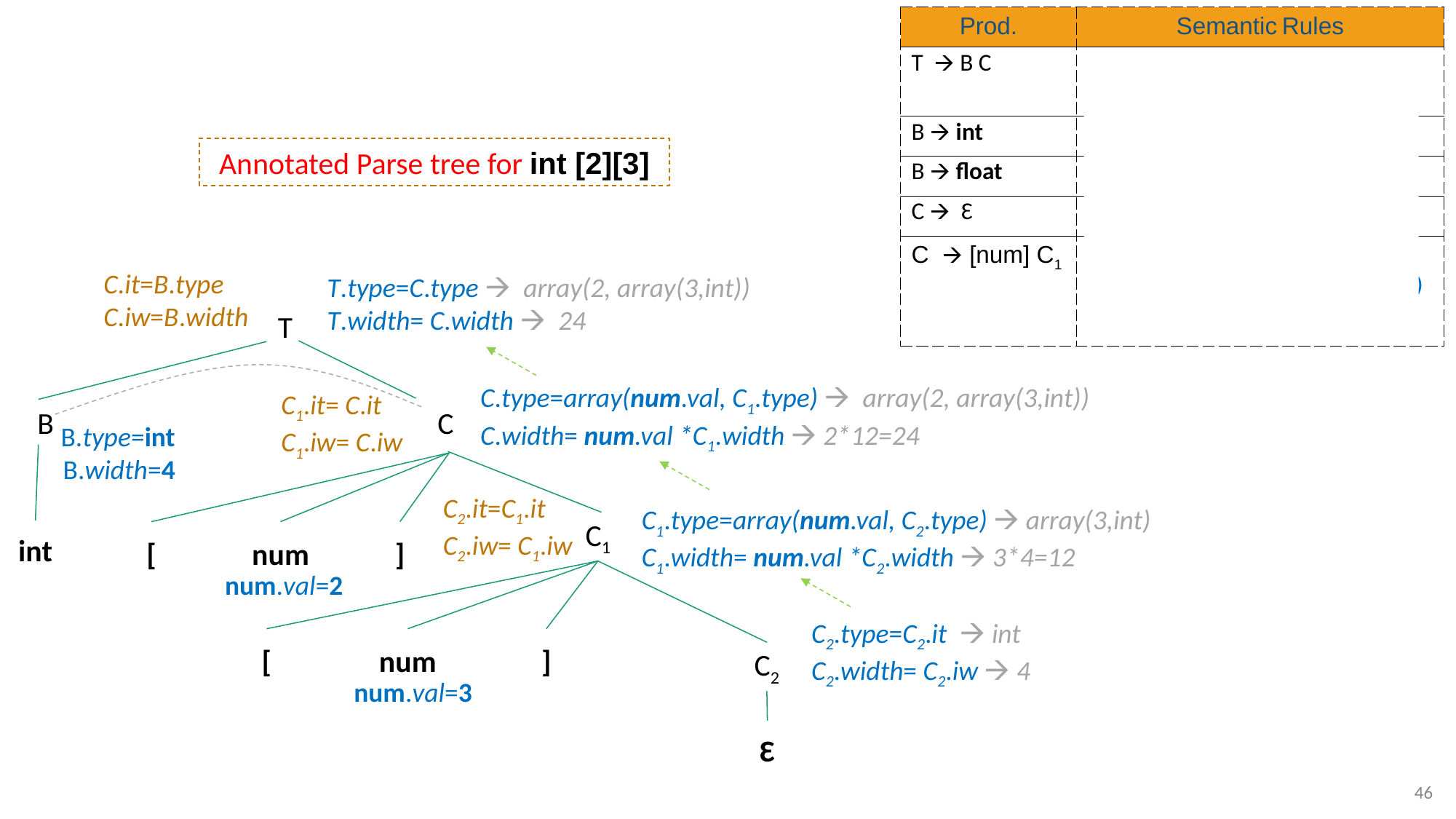

| Prod. | Semantic Rules |
| --- | --- |
| T 🡪 B C | C.it=B.type, C.iw=B.width T.type=C.type T.width= C.width |
| B 🡪 int | B.type=float, B.width=4 |
| B 🡪 float | B.type=int, B.width=8 |
| C 🡪 Ɛ | C.type=C.it, C.width= C.iw |
| C 🡪 [num] C1 | C1.it= C.it, C1.iw= C.iw C.type=array(num.val, C1.type) C.width= num.val \*C1.width |

Annotated Parse tree for int [2][3]
C.it=B.type
C.iw=B.width
T.type=C.type 🡪  array(2, array(3,int))
T.width= C.width 🡪  24
T

C.type=array(num.val, C1.type) 🡪  array(2, array(3,int))
C.width= num.val *C1.width 🡪 2*12=24
C1.it= C.it
C1.iw= C.iw
C
B
B.type=int
B.width=4

C2.it=C1.it
C2.iw= C1.iw
C1.type=array(num.val, C2.type) 🡪 array(3,int)
C1.width= num.val *C2.width 🡪 3*4=12
C1
int
[
num
]
num.val=2
C2.type=C2.it  🡪 int
C2.width= C2.iw 🡪 4
[
num
]
C2
num.val=3
Ɛ
46